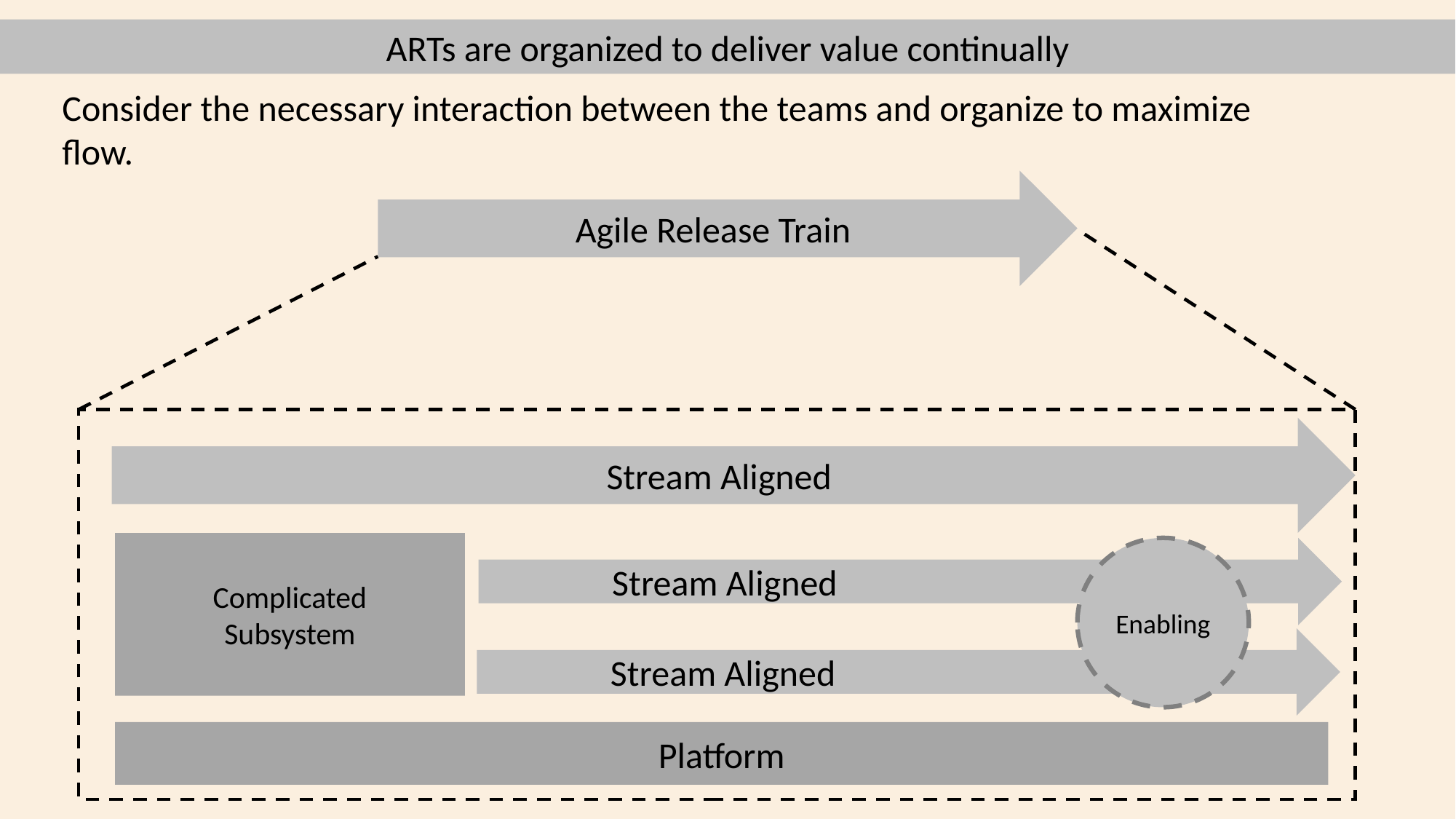

ARTs are organized to deliver value continually
Consider the necessary interaction between the teams and organize to maximize flow.
Agile Release Train

Stream Aligned
Complicated
Subsystem
               Stream Aligned
Enabling
               Stream Aligned
Platform